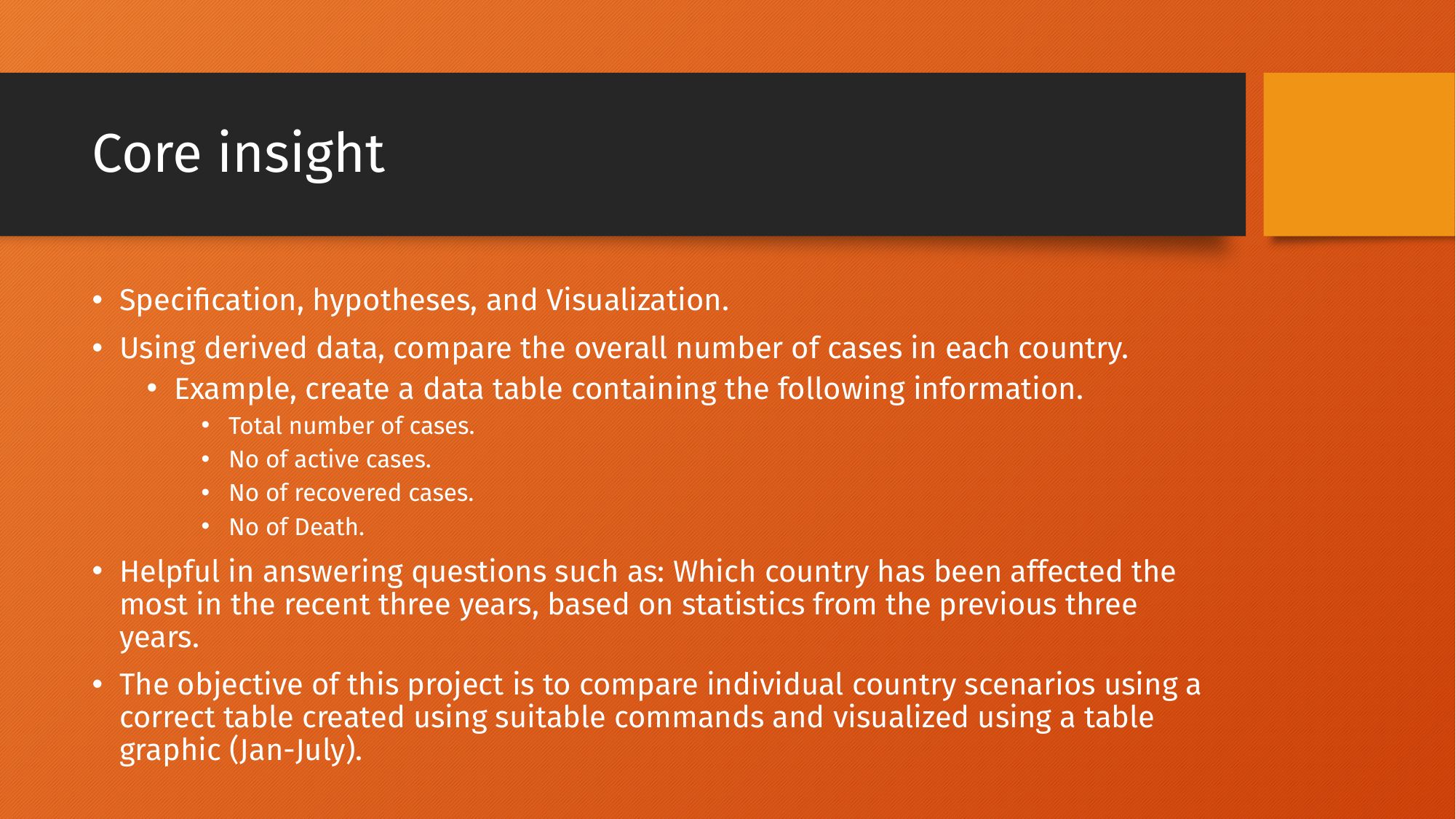

# Core insight
Specification, hypotheses, and Visualization.
Using derived data, compare the overall number of cases in each country.
Example, create a data table containing the following information.
Total number of cases.
No of active cases.
No of recovered cases.
No of Death.
Helpful in answering questions such as: Which country has been affected the most in the recent three years, based on statistics from the previous three years.
The objective of this project is to compare individual country scenarios using a correct table created using suitable commands and visualized using a table graphic (Jan-July).